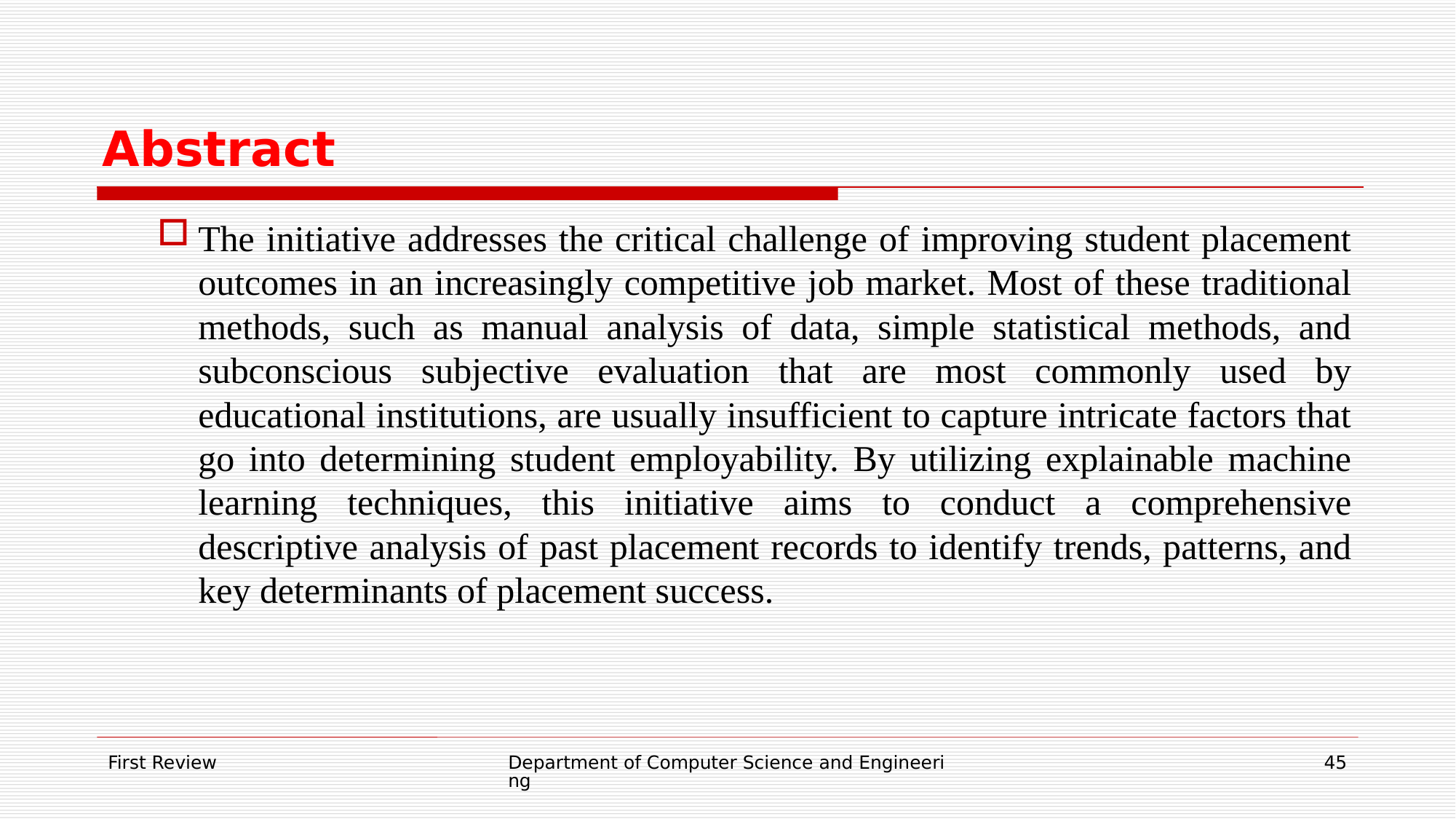

# Abstract
The initiative addresses the critical challenge of improving student placement outcomes in an increasingly competitive job market. Most of these traditional methods, such as manual analysis of data, simple statistical methods, and subconscious subjective evaluation that are most commonly used by educational institutions, are usually insufficient to capture intricate factors that go into determining student employability. By utilizing explainable machine learning techniques, this initiative aims to conduct a comprehensive descriptive analysis of past placement records to identify trends, patterns, and key determinants of placement success.
First Review
Department of Computer Science and Engineering
45